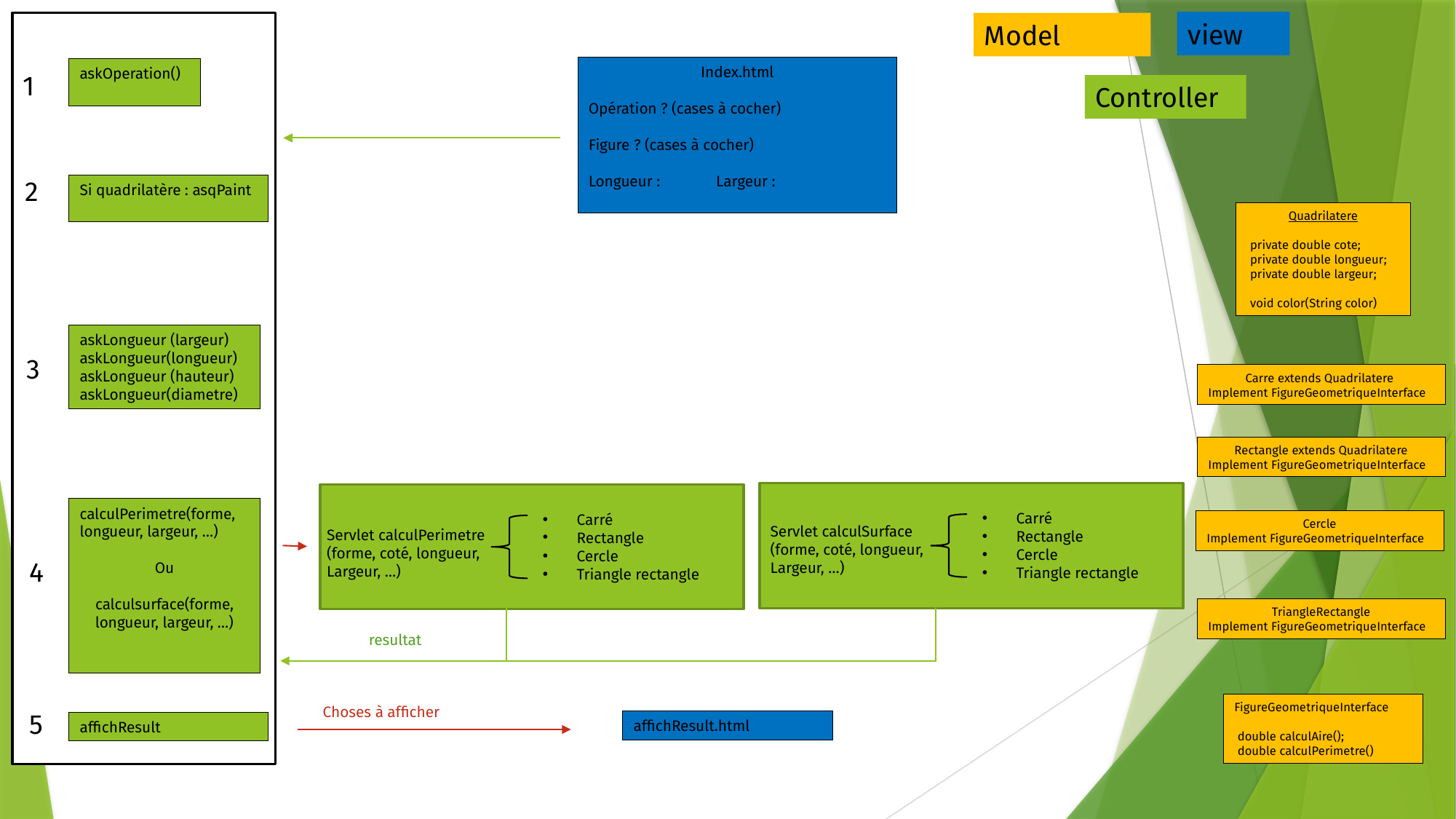

view

Model
Index.html

Opération ? (cases à cocher)

Figure ? (cases à cocher)

Longueur :              Largeur :

askOperation()

1
Controller
2
Si quadrilatère : asqPaint

Quadrilatere

 private double cote;
 private double longueur;
 private double largeur;

 void color(String color)
askLongueur (largeur)
askLongueur(longueur)
askLongueur (hauteur)
askLongueur(diametre)
3
Carre extends Quadrilatere
Implement FigureGeometriqueInterface
Rectangle extends Quadrilatere
Implement FigureGeometriqueInterface

Servlet calculSurface
(forme, coté, longueur,
Largeur, …)
Carré
Rectangle
Cercle
Triangle rectangle

Servlet calculPerimetre
(forme, coté, longueur,
Largeur, …)

Carré
Rectangle
Cercle
Triangle rectangle
calculPerimetre(forme, longueur, largeur, …)

Ou

calculsurface(forme, longueur, largeur, …)

Cercle
Implement FigureGeometriqueInterface
4
TriangleRectangle
Implement FigureGeometriqueInterface
resultat
FigureGeometriqueInterface

 double calculAire();
 double calculPerimetre()
Choses à afficher
5
affichResult.html
affichResult